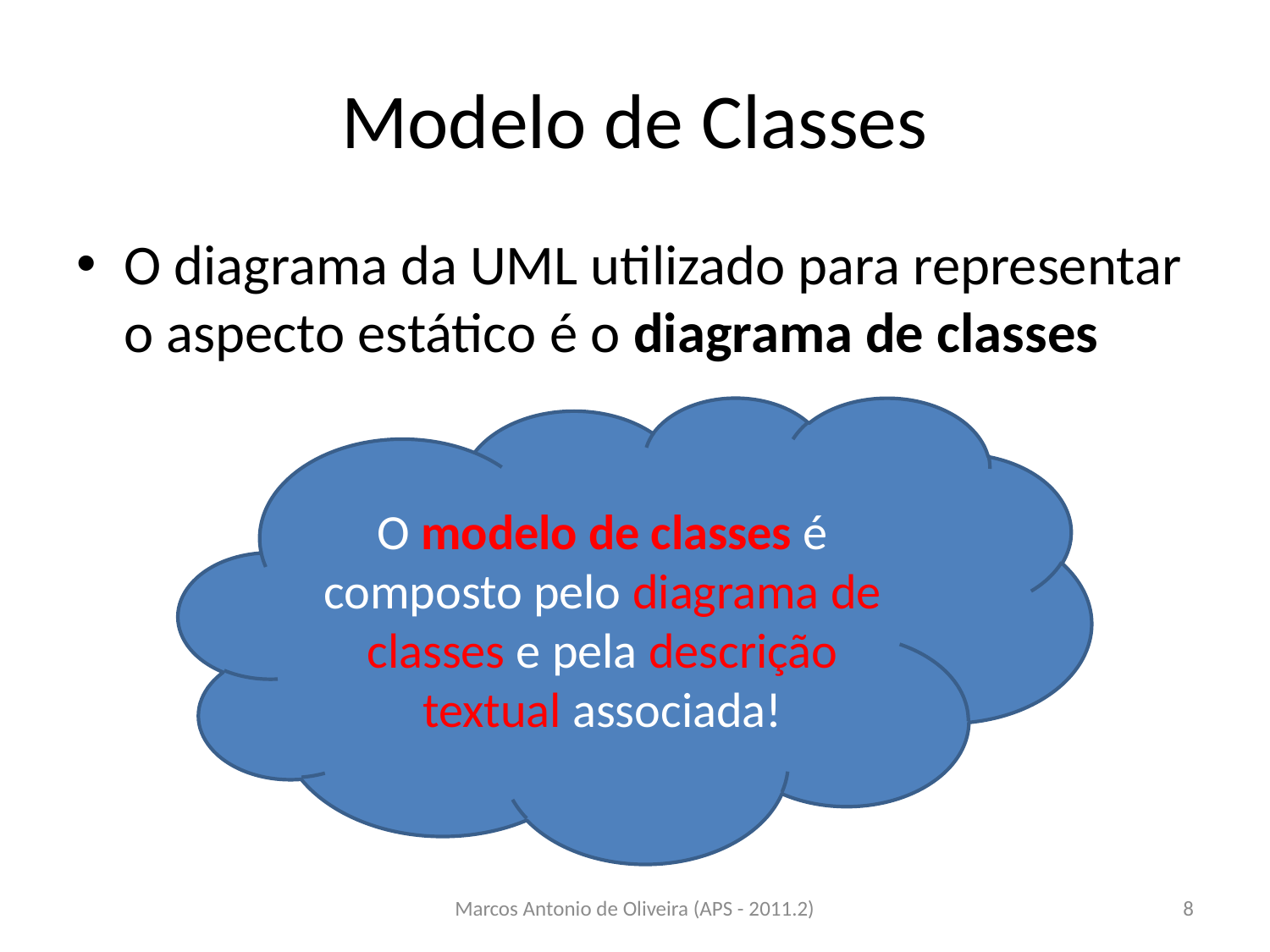

# Modelo de Classes
O diagrama da UML utilizado para representar o aspecto estático é o diagrama de classes

O modelo de classes é composto pelo diagrama de classes e pela descrição textual associada!
Marcos Antonio de Oliveira (APS - 2011.2)
8